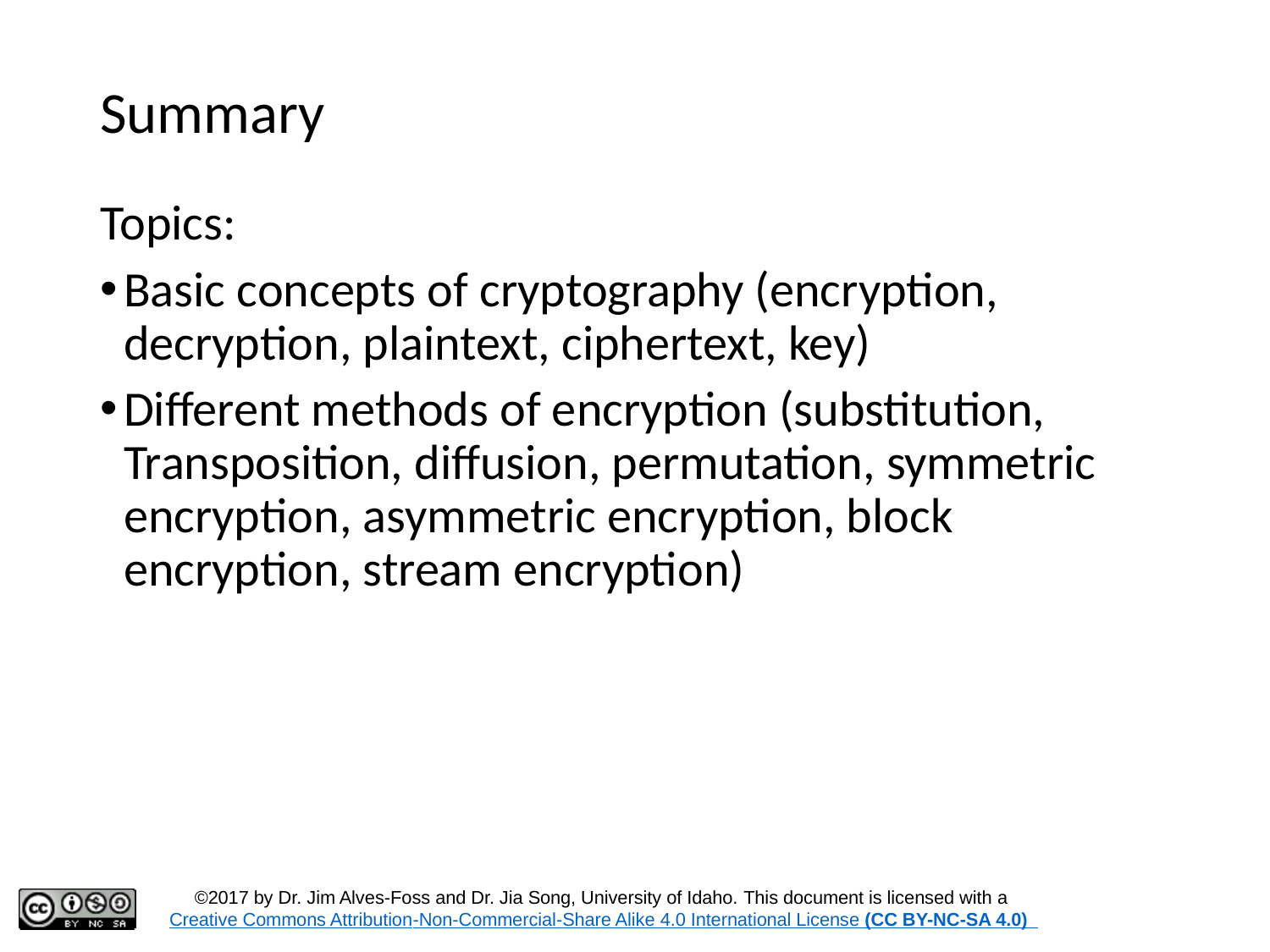

# Summary
Topics:
Basic concepts of cryptography (encryption, decryption, plaintext, ciphertext, key)
Different methods of encryption (substitution, Transposition, diffusion, permutation, symmetric encryption, asymmetric encryption, block encryption, stream encryption)